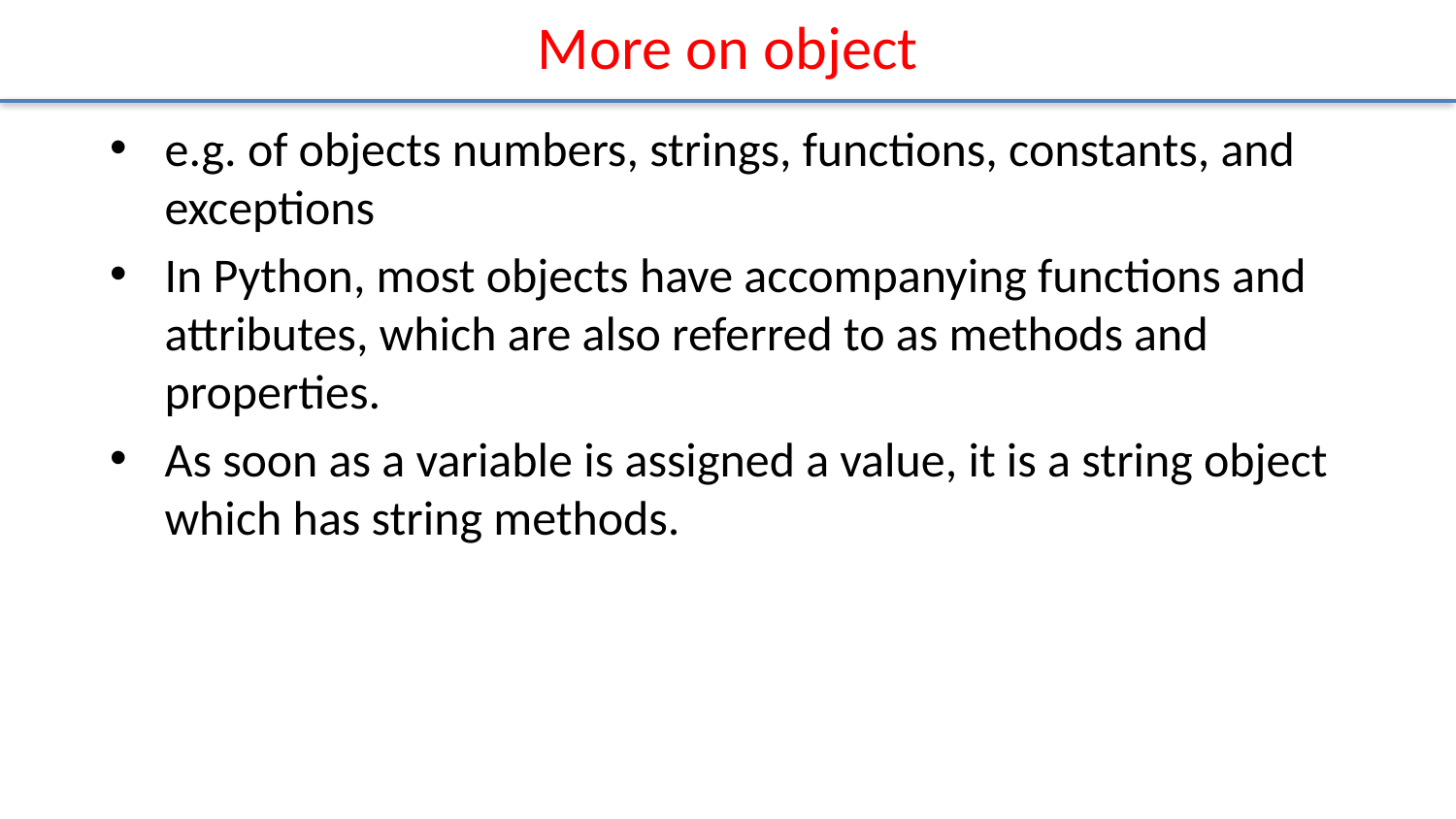

# More on object
e.g. of objects numbers, strings, functions, constants, and exceptions
In Python, most objects have accompanying functions and attributes, which are also referred to as methods and properties.
As soon as a variable is assigned a value, it is a string object which has string methods.